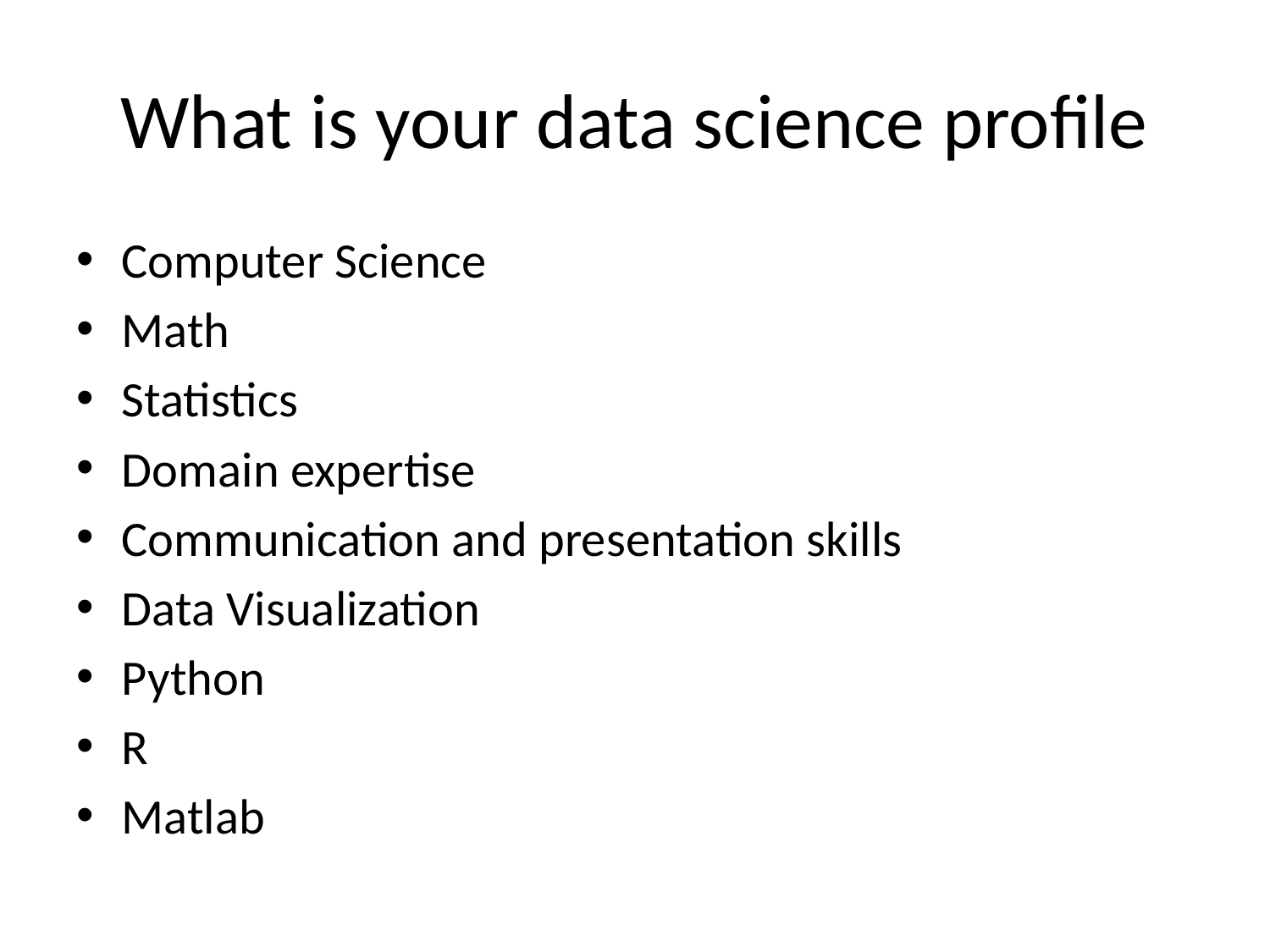

# What is your data science profile
Computer Science
Math
Statistics
Domain expertise
Communication and presentation skills
Data Visualization
Python
R
Matlab